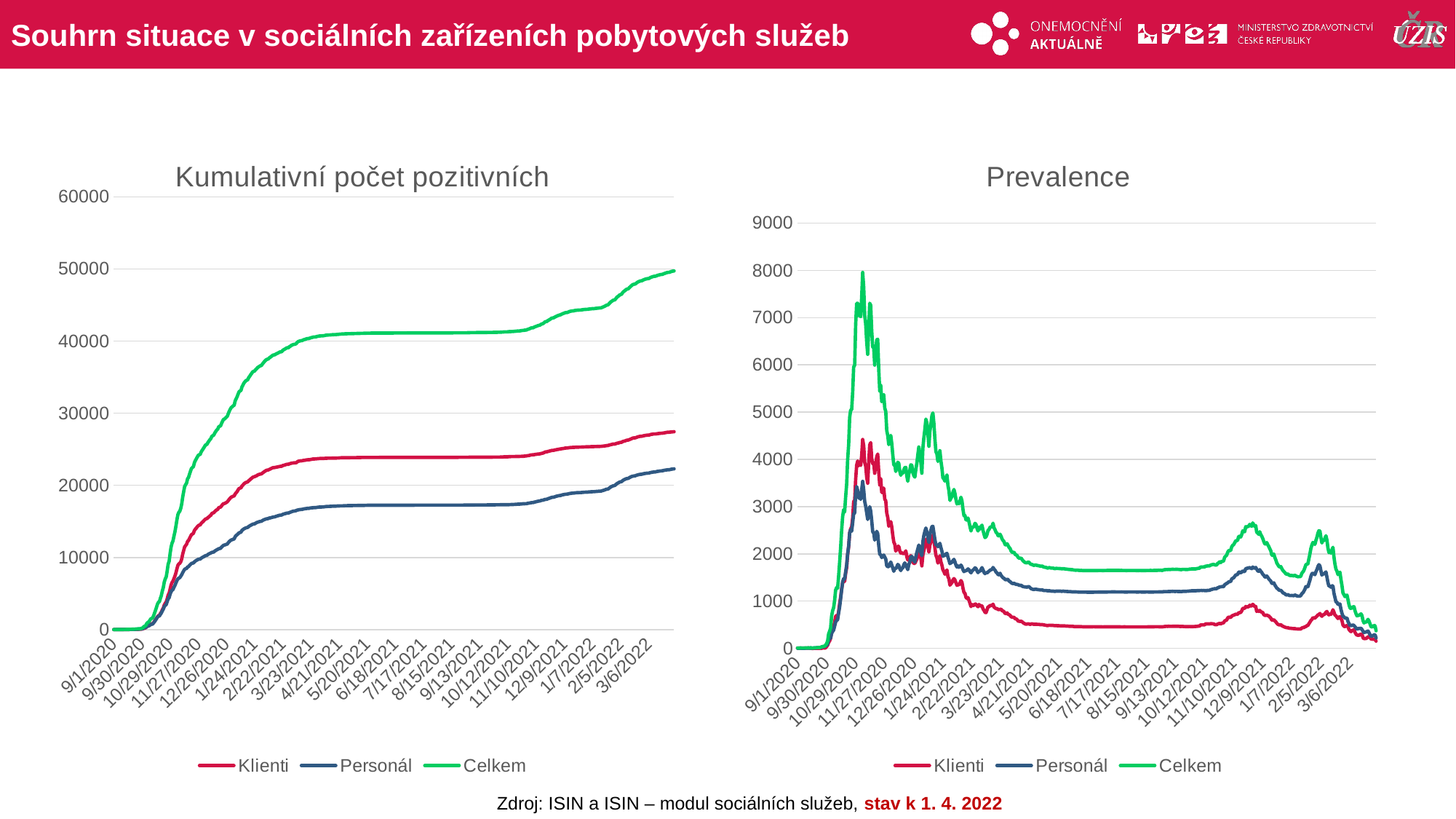

# Souhrn situace v sociálních zařízeních pobytových služeb

### Chart: Kumulativní počet pozitivních

| Category | Klienti | Personál | Celkem |
|---|---|---|---|
| 44075 | 6.0 | 3.0 | 9.0 |
| 44076 | 6.0 | 3.0 | 9.0 |
| 44077 | 6.0 | 3.0 | 9.0 |
| 44078 | 6.0 | 7.0 | 13.0 |
| 44079 | 6.0 | 7.0 | 13.0 |
| 44080 | 6.0 | 7.0 | 13.0 |
| 44081 | 6.0 | 7.0 | 13.0 |
| 44082 | 7.0 | 7.0 | 14.0 |
| 44083 | 8.0 | 9.0 | 17.0 |
| 44084 | 9.0 | 10.0 | 19.0 |
| 44085 | 9.0 | 11.0 | 20.0 |
| 44086 | 13.0 | 12.0 | 25.0 |
| 44087 | 14.0 | 13.0 | 27.0 |
| 44088 | 23.0 | 17.0 | 40.0 |
| 44089 | 23.0 | 19.0 | 42.0 |
| 44090 | 23.0 | 21.0 | 44.0 |
| 44091 | 23.0 | 23.0 | 46.0 |
| 44092 | 25.0 | 25.0 | 50.0 |
| 44093 | 26.0 | 27.0 | 53.0 |
| 44094 | 30.0 | 31.0 | 61.0 |
| 44095 | 31.0 | 37.0 | 68.0 |
| 44096 | 32.0 | 44.0 | 76.0 |
| 44097 | 33.0 | 45.0 | 78.0 |
| 44098 | 36.0 | 49.0 | 85.0 |
| 44099 | 37.0 | 61.0 | 98.0 |
| 44100 | 42.0 | 68.0 | 110.0 |
| 44101 | 49.0 | 70.0 | 119.0 |
| 44102 | 52.0 | 76.0 | 128.0 |
| 44103 | 57.0 | 103.0 | 160.0 |
| 44104 | 85.0 | 113.0 | 198.0 |
| 44105 | 116.0 | 143.0 | 259.0 |
| 44106 | 179.0 | 241.0 | 420.0 |
| 44107 | 215.0 | 274.0 | 489.0 |
| 44108 | 272.0 | 306.0 | 578.0 |
| 44109 | 439.0 | 414.0 | 853.0 |
| 44110 | 522.0 | 465.0 | 987.0 |
| 44111 | 567.0 | 510.0 | 1077.0 |
| 44112 | 646.0 | 598.0 | 1244.0 |
| 44113 | 785.0 | 692.0 | 1477.0 |
| 44114 | 815.0 | 743.0 | 1558.0 |
| 44115 | 828.0 | 769.0 | 1597.0 |
| 44116 | 967.0 | 947.0 | 1914.0 |
| 44117 | 1192.0 | 1111.0 | 2303.0 |
| 44118 | 1374.0 | 1310.0 | 2684.0 |
| 44119 | 1575.0 | 1524.0 | 3099.0 |
| 44120 | 1781.0 | 1741.0 | 3522.0 |
| 44121 | 1938.0 | 1849.0 | 3787.0 |
| 44122 | 1979.0 | 1900.0 | 3879.0 |
| 44123 | 2226.0 | 2108.0 | 4334.0 |
| 44124 | 2429.0 | 2313.0 | 4742.0 |
| 44125 | 2756.0 | 2590.0 | 5346.0 |
| 44126 | 2995.0 | 2832.0 | 5827.0 |
| 44127 | 3419.0 | 3183.0 | 6602.0 |
| 44128 | 3650.0 | 3373.0 | 7023.0 |
| 44129 | 3850.0 | 3465.0 | 7315.0 |
| 44130 | 4242.0 | 3859.0 | 8101.0 |
| 44131 | 4782.0 | 4282.0 | 9064.0 |
| 44132 | 5048.0 | 4421.0 | 9469.0 |
| 44133 | 5596.0 | 4910.0 | 10506.0 |
| 44134 | 6185.0 | 5258.0 | 11443.0 |
| 44135 | 6525.0 | 5444.0 | 11969.0 |
| 44136 | 6742.0 | 5565.0 | 12307.0 |
| 44137 | 7081.0 | 5886.0 | 12967.0 |
| 44138 | 7432.0 | 6133.0 | 13565.0 |
| 44139 | 7859.0 | 6479.0 | 14338.0 |
| 44140 | 8401.0 | 6775.0 | 15176.0 |
| 44141 | 8900.0 | 7024.0 | 15924.0 |
| 44142 | 9116.0 | 7148.0 | 16264.0 |
| 44143 | 9199.0 | 7200.0 | 16399.0 |
| 44144 | 9408.0 | 7410.0 | 16818.0 |
| 44145 | 9796.0 | 7625.0 | 17421.0 |
| 44146 | 10480.0 | 7905.0 | 18385.0 |
| 44147 | 10986.0 | 8154.0 | 19140.0 |
| 44148 | 11473.0 | 8367.0 | 19840.0 |
| 44149 | 11659.0 | 8445.0 | 20104.0 |
| 44150 | 11831.0 | 8479.0 | 20310.0 |
| 44151 | 12224.0 | 8683.0 | 20907.0 |
| 44152 | 12363.0 | 8737.0 | 21100.0 |
| 44153 | 12638.0 | 8906.0 | 21544.0 |
| 44154 | 12914.0 | 9045.0 | 21959.0 |
| 44155 | 13160.0 | 9175.0 | 22335.0 |
| 44156 | 13256.0 | 9216.0 | 22472.0 |
| 44157 | 13349.0 | 9236.0 | 22585.0 |
| 44158 | 13735.0 | 9389.0 | 23124.0 |
| 44159 | 13937.0 | 9501.0 | 23438.0 |
| 44160 | 14068.0 | 9599.0 | 23667.0 |
| 44161 | 14267.0 | 9661.0 | 23928.0 |
| 44162 | 14407.0 | 9745.0 | 24152.0 |
| 44163 | 14487.0 | 9768.0 | 24255.0 |
| 44164 | 14516.0 | 9784.0 | 24300.0 |
| 44165 | 14730.0 | 9900.0 | 24630.0 |
| 44166 | 14856.0 | 9993.0 | 24849.0 |
| 44167 | 14992.0 | 10069.0 | 25061.0 |
| 44168 | 15127.0 | 10134.0 | 25261.0 |
| 44169 | 15277.0 | 10228.0 | 25505.0 |
| 44170 | 15367.0 | 10270.0 | 25637.0 |
| 44171 | 15390.0 | 10298.0 | 25688.0 |
| 44172 | 15536.0 | 10421.0 | 25957.0 |
| 44173 | 15629.0 | 10501.0 | 26130.0 |
| 44174 | 15771.0 | 10567.0 | 26338.0 |
| 44175 | 15856.0 | 10630.0 | 26486.0 |
| 44176 | 16096.0 | 10711.0 | 26807.0 |
| 44177 | 16163.0 | 10732.0 | 26895.0 |
| 44178 | 16214.0 | 10750.0 | 26964.0 |
| 44179 | 16364.0 | 10894.0 | 27258.0 |
| 44180 | 16498.0 | 10967.0 | 27465.0 |
| 44181 | 16598.0 | 11065.0 | 27663.0 |
| 44182 | 16668.0 | 11121.0 | 27789.0 |
| 44183 | 16892.0 | 11210.0 | 28102.0 |
| 44184 | 16953.0 | 11243.0 | 28196.0 |
| 44185 | 16975.0 | 11272.0 | 28247.0 |
| 44186 | 17155.0 | 11442.0 | 28597.0 |
| 44187 | 17335.0 | 11560.0 | 28895.0 |
| 44188 | 17459.0 | 11689.0 | 29148.0 |
| 44189 | 17478.0 | 11722.0 | 29200.0 |
| 44190 | 17551.0 | 11773.0 | 29324.0 |
| 44191 | 17631.0 | 11827.0 | 29458.0 |
| 44192 | 17729.0 | 11876.0 | 29605.0 |
| 44193 | 17896.0 | 12071.0 | 29967.0 |
| 44194 | 18081.0 | 12219.0 | 30300.0 |
| 44195 | 18229.0 | 12335.0 | 30564.0 |
| 44196 | 18366.0 | 12433.0 | 30799.0 |
| 44197 | 18433.0 | 12468.0 | 30901.0 |
| 44198 | 18495.0 | 12535.0 | 31030.0 |
| 44199 | 18538.0 | 12573.0 | 31111.0 |
| 44200 | 18809.0 | 12888.0 | 31697.0 |
| 44201 | 18965.0 | 13039.0 | 32004.0 |
| 44202 | 19129.0 | 13162.0 | 32291.0 |
| 44203 | 19365.0 | 13275.0 | 32640.0 |
| 44204 | 19555.0 | 13410.0 | 32965.0 |
| 44205 | 19621.0 | 13474.0 | 33095.0 |
| 44206 | 19658.0 | 13501.0 | 33159.0 |
| 44207 | 19903.0 | 13756.0 | 33659.0 |
| 44208 | 20033.0 | 13859.0 | 33892.0 |
| 44209 | 20208.0 | 13972.0 | 34180.0 |
| 44210 | 20308.0 | 14033.0 | 34341.0 |
| 44211 | 20400.0 | 14104.0 | 34504.0 |
| 44212 | 20436.0 | 14141.0 | 34577.0 |
| 44213 | 20485.0 | 14172.0 | 34657.0 |
| 44214 | 20653.0 | 14307.0 | 34960.0 |
| 44215 | 20737.0 | 14385.0 | 35122.0 |
| 44216 | 20884.0 | 14459.0 | 35343.0 |
| 44217 | 20993.0 | 14529.0 | 35522.0 |
| 44218 | 21112.0 | 14612.0 | 35724.0 |
| 44219 | 21166.0 | 14642.0 | 35808.0 |
| 44220 | 21192.0 | 14656.0 | 35848.0 |
| 44221 | 21280.0 | 14749.0 | 36029.0 |
| 44222 | 21323.0 | 14828.0 | 36151.0 |
| 44223 | 21420.0 | 14888.0 | 36308.0 |
| 44224 | 21488.0 | 14925.0 | 36413.0 |
| 44225 | 21527.0 | 14977.0 | 36504.0 |
| 44226 | 21576.0 | 15009.0 | 36585.0 |
| 44227 | 21586.0 | 15025.0 | 36611.0 |
| 44228 | 21694.0 | 15109.0 | 36803.0 |
| 44229 | 21792.0 | 15187.0 | 36979.0 |
| 44230 | 21895.0 | 15249.0 | 37144.0 |
| 44231 | 21981.0 | 15298.0 | 37279.0 |
| 44232 | 22067.0 | 15353.0 | 37420.0 |
| 44233 | 22111.0 | 15368.0 | 37479.0 |
| 44234 | 22128.0 | 15388.0 | 37516.0 |
| 44235 | 22194.0 | 15464.0 | 37658.0 |
| 44236 | 22261.0 | 15487.0 | 37748.0 |
| 44237 | 22329.0 | 15521.0 | 37850.0 |
| 44238 | 22399.0 | 15563.0 | 37962.0 |
| 44239 | 22451.0 | 15604.0 | 38055.0 |
| 44240 | 22460.0 | 15619.0 | 38079.0 |
| 44241 | 22474.0 | 15638.0 | 38112.0 |
| 44242 | 22512.0 | 15707.0 | 38219.0 |
| 44243 | 22531.0 | 15742.0 | 38273.0 |
| 44244 | 22561.0 | 15782.0 | 38343.0 |
| 44245 | 22592.0 | 15819.0 | 38411.0 |
| 44246 | 22621.0 | 15863.0 | 38484.0 |
| 44247 | 22640.0 | 15871.0 | 38511.0 |
| 44248 | 22648.0 | 15894.0 | 38542.0 |
| 44249 | 22740.0 | 15976.0 | 38716.0 |
| 44250 | 22777.0 | 16026.0 | 38803.0 |
| 44251 | 22813.0 | 16063.0 | 38876.0 |
| 44252 | 22859.0 | 16099.0 | 38958.0 |
| 44253 | 22908.0 | 16147.0 | 39055.0 |
| 44254 | 22919.0 | 16159.0 | 39078.0 |
| 44255 | 22922.0 | 16169.0 | 39091.0 |
| 44256 | 23001.0 | 16236.0 | 39237.0 |
| 44257 | 23030.0 | 16280.0 | 39310.0 |
| 44258 | 23074.0 | 16339.0 | 39413.0 |
| 44259 | 23085.0 | 16388.0 | 39473.0 |
| 44260 | 23111.0 | 16426.0 | 39537.0 |
| 44261 | 23116.0 | 16442.0 | 39558.0 |
| 44262 | 23122.0 | 16456.0 | 39578.0 |
| 44263 | 23150.0 | 16522.0 | 39672.0 |
| 44264 | 23265.0 | 16565.0 | 39830.0 |
| 44265 | 23344.0 | 16596.0 | 39940.0 |
| 44266 | 23359.0 | 16626.0 | 39985.0 |
| 44267 | 23393.0 | 16647.0 | 40040.0 |
| 44268 | 23402.0 | 16659.0 | 40061.0 |
| 44269 | 23409.0 | 16666.0 | 40075.0 |
| 44270 | 23444.0 | 16709.0 | 40153.0 |
| 44271 | 23467.0 | 16737.0 | 40204.0 |
| 44272 | 23479.0 | 16764.0 | 40243.0 |
| 44273 | 23516.0 | 16780.0 | 40296.0 |
| 44274 | 23535.0 | 16805.0 | 40340.0 |
| 44275 | 23545.0 | 16807.0 | 40352.0 |
| 44276 | 23549.0 | 16813.0 | 40362.0 |
| 44277 | 23562.0 | 16852.0 | 40414.0 |
| 44278 | 23593.0 | 16871.0 | 40464.0 |
| 44279 | 23616.0 | 16882.0 | 40498.0 |
| 44280 | 23648.0 | 16894.0 | 40542.0 |
| 44281 | 23656.0 | 16912.0 | 40568.0 |
| 44282 | 23659.0 | 16915.0 | 40574.0 |
| 44283 | 23663.0 | 16918.0 | 40581.0 |
| 44284 | 23685.0 | 16943.0 | 40628.0 |
| 44285 | 23698.0 | 16963.0 | 40661.0 |
| 44286 | 23709.0 | 16978.0 | 40687.0 |
| 44287 | 23720.0 | 16991.0 | 40711.0 |
| 44288 | 23724.0 | 16996.0 | 40720.0 |
| 44289 | 23728.0 | 17000.0 | 40728.0 |
| 44290 | 23730.0 | 17002.0 | 40732.0 |
| 44291 | 23731.0 | 17010.0 | 40741.0 |
| 44292 | 23737.0 | 17032.0 | 40769.0 |
| 44293 | 23756.0 | 17049.0 | 40805.0 |
| 44294 | 23758.0 | 17067.0 | 40825.0 |
| 44295 | 23761.0 | 17075.0 | 40836.0 |
| 44296 | 23762.0 | 17082.0 | 40844.0 |
| 44297 | 23762.0 | 17083.0 | 40845.0 |
| 44298 | 23764.0 | 17092.0 | 40856.0 |
| 44299 | 23768.0 | 17101.0 | 40869.0 |
| 44300 | 23772.0 | 17106.0 | 40878.0 |
| 44301 | 23776.0 | 17113.0 | 40889.0 |
| 44302 | 23778.0 | 17120.0 | 40898.0 |
| 44303 | 23779.0 | 17121.0 | 40900.0 |
| 44304 | 23781.0 | 17122.0 | 40903.0 |
| 44305 | 23788.0 | 17135.0 | 40923.0 |
| 44306 | 23793.0 | 17142.0 | 40935.0 |
| 44307 | 23796.0 | 17149.0 | 40945.0 |
| 44308 | 23815.0 | 17152.0 | 40967.0 |
| 44309 | 23823.0 | 17155.0 | 40978.0 |
| 44310 | 23824.0 | 17156.0 | 40980.0 |
| 44311 | 23824.0 | 17157.0 | 40981.0 |
| 44312 | 23826.0 | 17166.0 | 40992.0 |
| 44313 | 23830.0 | 17175.0 | 41005.0 |
| 44314 | 23831.0 | 17179.0 | 41010.0 |
| 44315 | 23833.0 | 17182.0 | 41015.0 |
| 44316 | 23834.0 | 17188.0 | 41022.0 |
| 44317 | 23834.0 | 17189.0 | 41023.0 |
| 44318 | 23834.0 | 17191.0 | 41025.0 |
| 44319 | 23836.0 | 17195.0 | 41031.0 |
| 44320 | 23836.0 | 17198.0 | 41034.0 |
| 44321 | 23839.0 | 17199.0 | 41038.0 |
| 44322 | 23840.0 | 17204.0 | 41044.0 |
| 44323 | 23842.0 | 17206.0 | 41048.0 |
| 44324 | 23842.0 | 17208.0 | 41050.0 |
| 44325 | 23845.0 | 17208.0 | 41053.0 |
| 44326 | 23850.0 | 17211.0 | 41061.0 |
| 44327 | 23852.0 | 17215.0 | 41067.0 |
| 44328 | 23852.0 | 17215.0 | 41067.0 |
| 44329 | 23855.0 | 17217.0 | 41072.0 |
| 44330 | 23860.0 | 17218.0 | 41078.0 |
| 44331 | 23861.0 | 17218.0 | 41079.0 |
| 44332 | 23861.0 | 17218.0 | 41079.0 |
| 44333 | 23864.0 | 17224.0 | 41088.0 |
| 44334 | 23864.0 | 17229.0 | 41093.0 |
| 44335 | 23866.0 | 17231.0 | 41097.0 |
| 44336 | 23866.0 | 17235.0 | 41101.0 |
| 44337 | 23866.0 | 17236.0 | 41102.0 |
| 44338 | 23866.0 | 17236.0 | 41102.0 |
| 44339 | 23866.0 | 17236.0 | 41102.0 |
| 44340 | 23868.0 | 17238.0 | 41106.0 |
| 44341 | 23868.0 | 17239.0 | 41107.0 |
| 44342 | 23868.0 | 17240.0 | 41108.0 |
| 44343 | 23868.0 | 17242.0 | 41110.0 |
| 44344 | 23868.0 | 17242.0 | 41110.0 |
| 44345 | 23868.0 | 17242.0 | 41110.0 |
| 44346 | 23868.0 | 17242.0 | 41110.0 |
| 44347 | 23869.0 | 17243.0 | 41112.0 |
| 44348 | 23869.0 | 17243.0 | 41112.0 |
| 44349 | 23872.0 | 17243.0 | 41115.0 |
| 44350 | 23873.0 | 17245.0 | 41118.0 |
| 44351 | 23873.0 | 17245.0 | 41118.0 |
| 44352 | 23873.0 | 17245.0 | 41118.0 |
| 44353 | 23873.0 | 17245.0 | 41118.0 |
| 44354 | 23875.0 | 17245.0 | 41120.0 |
| 44355 | 23875.0 | 17245.0 | 41120.0 |
| 44356 | 23875.0 | 17245.0 | 41120.0 |
| 44357 | 23875.0 | 17245.0 | 41120.0 |
| 44358 | 23876.0 | 17245.0 | 41121.0 |
| 44359 | 23877.0 | 17245.0 | 41122.0 |
| 44360 | 23877.0 | 17245.0 | 41122.0 |
| 44361 | 23877.0 | 17245.0 | 41122.0 |
| 44362 | 23877.0 | 17245.0 | 41122.0 |
| 44363 | 23877.0 | 17245.0 | 41122.0 |
| 44364 | 23878.0 | 17245.0 | 41123.0 |
| 44365 | 23878.0 | 17245.0 | 41123.0 |
| 44366 | 23878.0 | 17245.0 | 41123.0 |
| 44367 | 23878.0 | 17245.0 | 41123.0 |
| 44368 | 23878.0 | 17245.0 | 41123.0 |
| 44369 | 23878.0 | 17245.0 | 41123.0 |
| 44370 | 23879.0 | 17245.0 | 41124.0 |
| 44371 | 23880.0 | 17246.0 | 41126.0 |
| 44372 | 23880.0 | 17247.0 | 41127.0 |
| 44373 | 23880.0 | 17247.0 | 41127.0 |
| 44374 | 23880.0 | 17247.0 | 41127.0 |
| 44375 | 23880.0 | 17248.0 | 41128.0 |
| 44376 | 23880.0 | 17248.0 | 41128.0 |
| 44377 | 23880.0 | 17249.0 | 41129.0 |
| 44378 | 23881.0 | 17249.0 | 41130.0 |
| 44379 | 23881.0 | 17249.0 | 41130.0 |
| 44380 | 23881.0 | 17249.0 | 41130.0 |
| 44381 | 23882.0 | 17249.0 | 41131.0 |
| 44382 | 23882.0 | 17249.0 | 41131.0 |
| 44383 | 23883.0 | 17249.0 | 41132.0 |
| 44384 | 23883.0 | 17250.0 | 41133.0 |
| 44385 | 23884.0 | 17251.0 | 41135.0 |
| 44386 | 23884.0 | 17251.0 | 41135.0 |
| 44387 | 23884.0 | 17251.0 | 41135.0 |
| 44388 | 23884.0 | 17252.0 | 41136.0 |
| 44389 | 23884.0 | 17252.0 | 41136.0 |
| 44390 | 23884.0 | 17252.0 | 41136.0 |
| 44391 | 23884.0 | 17252.0 | 41136.0 |
| 44392 | 23884.0 | 17252.0 | 41136.0 |
| 44393 | 23884.0 | 17252.0 | 41136.0 |
| 44394 | 23884.0 | 17252.0 | 41136.0 |
| 44395 | 23884.0 | 17252.0 | 41136.0 |
| 44396 | 23884.0 | 17252.0 | 41136.0 |
| 44397 | 23884.0 | 17252.0 | 41136.0 |
| 44398 | 23884.0 | 17253.0 | 41137.0 |
| 44399 | 23884.0 | 17253.0 | 41137.0 |
| 44400 | 23884.0 | 17253.0 | 41137.0 |
| 44401 | 23885.0 | 17253.0 | 41138.0 |
| 44402 | 23885.0 | 17253.0 | 41138.0 |
| 44403 | 23885.0 | 17253.0 | 41138.0 |
| 44404 | 23885.0 | 17254.0 | 41139.0 |
| 44405 | 23885.0 | 17256.0 | 41141.0 |
| 44406 | 23885.0 | 17256.0 | 41141.0 |
| 44407 | 23886.0 | 17256.0 | 41142.0 |
| 44408 | 23886.0 | 17256.0 | 41142.0 |
| 44409 | 23886.0 | 17256.0 | 41142.0 |
| 44410 | 23886.0 | 17256.0 | 41142.0 |
| 44411 | 23886.0 | 17256.0 | 41142.0 |
| 44412 | 23886.0 | 17256.0 | 41142.0 |
| 44413 | 23886.0 | 17256.0 | 41142.0 |
| 44414 | 23886.0 | 17256.0 | 41142.0 |
| 44415 | 23886.0 | 17256.0 | 41142.0 |
| 44416 | 23886.0 | 17257.0 | 41143.0 |
| 44417 | 23886.0 | 17257.0 | 41143.0 |
| 44418 | 23886.0 | 17257.0 | 41143.0 |
| 44419 | 23886.0 | 17258.0 | 41144.0 |
| 44420 | 23886.0 | 17258.0 | 41144.0 |
| 44421 | 23886.0 | 17258.0 | 41144.0 |
| 44422 | 23886.0 | 17258.0 | 41144.0 |
| 44423 | 23886.0 | 17259.0 | 41145.0 |
| 44424 | 23887.0 | 17259.0 | 41146.0 |
| 44425 | 23888.0 | 17259.0 | 41147.0 |
| 44426 | 23888.0 | 17259.0 | 41147.0 |
| 44427 | 23889.0 | 17259.0 | 41148.0 |
| 44428 | 23889.0 | 17259.0 | 41148.0 |
| 44429 | 23889.0 | 17259.0 | 41148.0 |
| 44430 | 23889.0 | 17259.0 | 41148.0 |
| 44431 | 23891.0 | 17260.0 | 41151.0 |
| 44432 | 23891.0 | 17260.0 | 41151.0 |
| 44433 | 23891.0 | 17260.0 | 41151.0 |
| 44434 | 23891.0 | 17261.0 | 41152.0 |
| 44435 | 23891.0 | 17262.0 | 41153.0 |
| 44436 | 23891.0 | 17263.0 | 41154.0 |
| 44437 | 23891.0 | 17264.0 | 41155.0 |
| 44438 | 23891.0 | 17264.0 | 41155.0 |
| 44439 | 23891.0 | 17264.0 | 41155.0 |
| 44440 | 23893.0 | 17269.0 | 41162.0 |
| 44441 | 23897.0 | 17270.0 | 41167.0 |
| 44442 | 23899.0 | 17271.0 | 41170.0 |
| 44443 | 23900.0 | 17271.0 | 41171.0 |
| 44444 | 23900.0 | 17271.0 | 41171.0 |
| 44445 | 23904.0 | 17272.0 | 41176.0 |
| 44446 | 23904.0 | 17274.0 | 41178.0 |
| 44447 | 23904.0 | 17275.0 | 41179.0 |
| 44448 | 23905.0 | 17276.0 | 41181.0 |
| 44449 | 23906.0 | 17277.0 | 41183.0 |
| 44450 | 23906.0 | 17277.0 | 41183.0 |
| 44451 | 23906.0 | 17278.0 | 41184.0 |
| 44452 | 23907.0 | 17278.0 | 41185.0 |
| 44453 | 23907.0 | 17279.0 | 41186.0 |
| 44454 | 23907.0 | 17279.0 | 41186.0 |
| 44455 | 23907.0 | 17279.0 | 41186.0 |
| 44456 | 23907.0 | 17279.0 | 41186.0 |
| 44457 | 23907.0 | 17280.0 | 41187.0 |
| 44458 | 23907.0 | 17280.0 | 41187.0 |
| 44459 | 23908.0 | 17284.0 | 41192.0 |
| 44460 | 23912.0 | 17288.0 | 41200.0 |
| 44461 | 23913.0 | 17290.0 | 41203.0 |
| 44462 | 23913.0 | 17290.0 | 41203.0 |
| 44463 | 23913.0 | 17290.0 | 41203.0 |
| 44464 | 23913.0 | 17291.0 | 41204.0 |
| 44465 | 23913.0 | 17292.0 | 41205.0 |
| 44466 | 23915.0 | 17296.0 | 41211.0 |
| 44467 | 23915.0 | 17297.0 | 41212.0 |
| 44468 | 23916.0 | 17303.0 | 41219.0 |
| 44469 | 23916.0 | 17305.0 | 41221.0 |
| 44470 | 23916.0 | 17307.0 | 41223.0 |
| 44471 | 23917.0 | 17307.0 | 41224.0 |
| 44472 | 23918.0 | 17307.0 | 41225.0 |
| 44473 | 23920.0 | 17311.0 | 41231.0 |
| 44474 | 23922.0 | 17316.0 | 41238.0 |
| 44475 | 23930.0 | 17318.0 | 41248.0 |
| 44476 | 23932.0 | 17319.0 | 41251.0 |
| 44477 | 23957.0 | 17321.0 | 41278.0 |
| 44478 | 23958.0 | 17322.0 | 41280.0 |
| 44479 | 23958.0 | 17322.0 | 41280.0 |
| 44480 | 23959.0 | 17324.0 | 41283.0 |
| 44481 | 23960.0 | 17327.0 | 41287.0 |
| 44482 | 23980.0 | 17328.0 | 41308.0 |
| 44483 | 23983.0 | 17331.0 | 41314.0 |
| 44484 | 23985.0 | 17338.0 | 41323.0 |
| 44485 | 23985.0 | 17340.0 | 41325.0 |
| 44486 | 23985.0 | 17341.0 | 41326.0 |
| 44487 | 23991.0 | 17353.0 | 41344.0 |
| 44488 | 23996.0 | 17361.0 | 41357.0 |
| 44489 | 24000.0 | 17372.0 | 41372.0 |
| 44490 | 24002.0 | 17379.0 | 41381.0 |
| 44491 | 24007.0 | 17391.0 | 41398.0 |
| 44492 | 24008.0 | 17391.0 | 41399.0 |
| 44493 | 24009.0 | 17395.0 | 41404.0 |
| 44494 | 24023.0 | 17415.0 | 41438.0 |
| 44495 | 24032.0 | 17421.0 | 41453.0 |
| 44496 | 24043.0 | 17439.0 | 41482.0 |
| 44497 | 24043.0 | 17442.0 | 41485.0 |
| 44498 | 24062.0 | 17450.0 | 41512.0 |
| 44499 | 24069.0 | 17455.0 | 41524.0 |
| 44500 | 24080.0 | 17459.0 | 41539.0 |
| 44501 | 24116.0 | 17500.0 | 41616.0 |
| 44502 | 24131.0 | 17526.0 | 41657.0 |
| 44503 | 24147.0 | 17547.0 | 41694.0 |
| 44504 | 24200.0 | 17572.0 | 41772.0 |
| 44505 | 24223.0 | 17599.0 | 41822.0 |
| 44506 | 24229.0 | 17612.0 | 41841.0 |
| 44507 | 24234.0 | 17617.0 | 41851.0 |
| 44508 | 24264.0 | 17672.0 | 41936.0 |
| 44509 | 24294.0 | 17701.0 | 41995.0 |
| 44510 | 24310.0 | 17732.0 | 42042.0 |
| 44511 | 24329.0 | 17770.0 | 42099.0 |
| 44512 | 24346.0 | 17805.0 | 42151.0 |
| 44513 | 24359.0 | 17825.0 | 42184.0 |
| 44514 | 24374.0 | 17839.0 | 42213.0 |
| 44515 | 24417.0 | 17898.0 | 42315.0 |
| 44516 | 24449.0 | 17933.0 | 42382.0 |
| 44517 | 24474.0 | 17948.0 | 42422.0 |
| 44518 | 24530.0 | 17991.0 | 42521.0 |
| 44519 | 24615.0 | 18044.0 | 42659.0 |
| 44520 | 24641.0 | 18057.0 | 42698.0 |
| 44521 | 24650.0 | 18064.0 | 42714.0 |
| 44522 | 24700.0 | 18139.0 | 42839.0 |
| 44523 | 24724.0 | 18183.0 | 42907.0 |
| 44524 | 24766.0 | 18232.0 | 42998.0 |
| 44525 | 24795.0 | 18281.0 | 43076.0 |
| 44526 | 24848.0 | 18332.0 | 43180.0 |
| 44527 | 24853.0 | 18354.0 | 43207.0 |
| 44528 | 24860.0 | 18361.0 | 43221.0 |
| 44529 | 24906.0 | 18405.0 | 43311.0 |
| 44530 | 24922.0 | 18454.0 | 43376.0 |
| 44531 | 24953.0 | 18497.0 | 43450.0 |
| 44532 | 24984.0 | 18530.0 | 43514.0 |
| 44533 | 24998.0 | 18560.0 | 43558.0 |
| 44534 | 25036.0 | 18581.0 | 43617.0 |
| 44535 | 25043.0 | 18591.0 | 43634.0 |
| 44536 | 25075.0 | 18641.0 | 43716.0 |
| 44537 | 25097.0 | 18678.0 | 43775.0 |
| 44538 | 25115.0 | 18713.0 | 43828.0 |
| 44539 | 25146.0 | 18739.0 | 43885.0 |
| 44540 | 25176.0 | 18759.0 | 43935.0 |
| 44541 | 25182.0 | 18772.0 | 43954.0 |
| 44542 | 25183.0 | 18781.0 | 43964.0 |
| 44543 | 25201.0 | 18816.0 | 44017.0 |
| 44544 | 25228.0 | 18853.0 | 44081.0 |
| 44545 | 25245.0 | 18880.0 | 44125.0 |
| 44546 | 25253.0 | 18898.0 | 44151.0 |
| 44547 | 25265.0 | 18914.0 | 44179.0 |
| 44548 | 25267.0 | 18922.0 | 44189.0 |
| 44549 | 25270.0 | 18932.0 | 44202.0 |
| 44550 | 25286.0 | 18960.0 | 44246.0 |
| 44551 | 25294.0 | 18973.0 | 44267.0 |
| 44552 | 25297.0 | 18983.0 | 44280.0 |
| 44553 | 25302.0 | 18987.0 | 44289.0 |
| 44554 | 25303.0 | 18994.0 | 44297.0 |
| 44555 | 25308.0 | 18997.0 | 44305.0 |
| 44556 | 25308.0 | 19002.0 | 44310.0 |
| 44557 | 25318.0 | 19012.0 | 44330.0 |
| 44558 | 25325.0 | 19029.0 | 44354.0 |
| 44559 | 25331.0 | 19039.0 | 44370.0 |
| 44560 | 25333.0 | 19049.0 | 44382.0 |
| 44561 | 25343.0 | 19055.0 | 44398.0 |
| 44562 | 25346.0 | 19056.0 | 44402.0 |
| 44563 | 25346.0 | 19060.0 | 44406.0 |
| 44564 | 25350.0 | 19081.0 | 44431.0 |
| 44565 | 25356.0 | 19095.0 | 44451.0 |
| 44566 | 25363.0 | 19100.0 | 44463.0 |
| 44567 | 25370.0 | 19109.0 | 44479.0 |
| 44568 | 25376.0 | 19120.0 | 44496.0 |
| 44569 | 25377.0 | 19123.0 | 44500.0 |
| 44570 | 25379.0 | 19126.0 | 44505.0 |
| 44571 | 25382.0 | 19144.0 | 44526.0 |
| 44572 | 25390.0 | 19155.0 | 44545.0 |
| 44573 | 25394.0 | 19164.0 | 44558.0 |
| 44574 | 25397.0 | 19177.0 | 44574.0 |
| 44575 | 25405.0 | 19190.0 | 44595.0 |
| 44576 | 25406.0 | 19196.0 | 44602.0 |
| 44577 | 25410.0 | 19207.0 | 44617.0 |
| 44578 | 25431.0 | 19254.0 | 44685.0 |
| 44579 | 25444.0 | 19290.0 | 44734.0 |
| 44580 | 25455.0 | 19335.0 | 44790.0 |
| 44581 | 25477.0 | 19383.0 | 44860.0 |
| 44582 | 25493.0 | 19452.0 | 44945.0 |
| 44583 | 25525.0 | 19472.0 | 44997.0 |
| 44584 | 25531.0 | 19488.0 | 45019.0 |
| 44585 | 25576.0 | 19587.0 | 45163.0 |
| 44586 | 25614.0 | 19692.0 | 45306.0 |
| 44587 | 25653.0 | 19793.0 | 45446.0 |
| 44588 | 25678.0 | 19853.0 | 45531.0 |
| 44589 | 25725.0 | 19925.0 | 45650.0 |
| 44590 | 25729.0 | 19955.0 | 45684.0 |
| 44591 | 25735.0 | 19987.0 | 45722.0 |
| 44592 | 25777.0 | 20104.0 | 45881.0 |
| 44593 | 25830.0 | 20222.0 | 46052.0 |
| 44594 | 25863.0 | 20305.0 | 46168.0 |
| 44595 | 25884.0 | 20376.0 | 46260.0 |
| 44596 | 25941.0 | 20460.0 | 46401.0 |
| 44597 | 25961.0 | 20492.0 | 46453.0 |
| 44598 | 25976.0 | 20517.0 | 46493.0 |
| 44599 | 26065.0 | 20650.0 | 46715.0 |
| 44600 | 26116.0 | 20741.0 | 46857.0 |
| 44601 | 26146.0 | 20806.0 | 46952.0 |
| 44602 | 26187.0 | 20876.0 | 47063.0 |
| 44603 | 26252.0 | 20927.0 | 47179.0 |
| 44604 | 26272.0 | 20949.0 | 47221.0 |
| 44605 | 26288.0 | 20976.0 | 47264.0 |
| 44606 | 26349.0 | 21067.0 | 47416.0 |
| 44607 | 26403.0 | 21142.0 | 47545.0 |
| 44608 | 26453.0 | 21211.0 | 47664.0 |
| 44609 | 26534.0 | 21252.0 | 47786.0 |
| 44610 | 26572.0 | 21282.0 | 47854.0 |
| 44611 | 26580.0 | 21306.0 | 47886.0 |
| 44612 | 26594.0 | 21317.0 | 47911.0 |
| 44613 | 26633.0 | 21384.0 | 48017.0 |
| 44614 | 26695.0 | 21423.0 | 48118.0 |
| 44615 | 26742.0 | 21463.0 | 48205.0 |
| 44616 | 26764.0 | 21497.0 | 48261.0 |
| 44617 | 26804.0 | 21523.0 | 48327.0 |
| 44618 | 26814.0 | 21534.0 | 48348.0 |
| 44619 | 26819.0 | 21546.0 | 48365.0 |
| 44620 | 26862.0 | 21590.0 | 48452.0 |
| 44621 | 26886.0 | 21622.0 | 48508.0 |
| 44622 | 26920.0 | 21647.0 | 48567.0 |
| 44623 | 26937.0 | 21668.0 | 48605.0 |
| 44624 | 26957.0 | 21684.0 | 48641.0 |
| 44625 | 26967.0 | 21696.0 | 48663.0 |
| 44626 | 26974.0 | 21701.0 | 48675.0 |
| 44627 | 27004.0 | 21747.0 | 48751.0 |
| 44628 | 27060.0 | 21777.0 | 48837.0 |
| 44629 | 27079.0 | 21807.0 | 48886.0 |
| 44630 | 27105.0 | 21823.0 | 48928.0 |
| 44631 | 27123.0 | 21853.0 | 48976.0 |
| 44632 | 27125.0 | 21859.0 | 48984.0 |
| 44633 | 27128.0 | 21868.0 | 48996.0 |
| 44634 | 27149.0 | 21910.0 | 49059.0 |
| 44635 | 27165.0 | 21938.0 | 49103.0 |
| 44636 | 27193.0 | 21957.0 | 49150.0 |
| 44637 | 27208.0 | 21973.0 | 49181.0 |
| 44638 | 27226.0 | 21999.0 | 49225.0 |
| 44639 | 27231.0 | 22006.0 | 49237.0 |
| 44640 | 27236.0 | 22014.0 | 49250.0 |
| 44641 | 27260.0 | 22056.0 | 49316.0 |
| 44642 | 27283.0 | 22084.0 | 49367.0 |
| 44643 | 27305.0 | 22112.0 | 49417.0 |
| 44644 | 27333.0 | 22131.0 | 49464.0 |
| 44645 | 27360.0 | 22152.0 | 49512.0 |
| 44646 | 27369.0 | 22157.0 | 49526.0 |
| 44647 | 27372.0 | 22164.0 | 49536.0 |
| 44648 | 27391.0 | 22192.0 | 49583.0 |
| 44649 | 27404.0 | 22232.0 | 49636.0 |
| 44650 | 27420.0 | 22256.0 | 49676.0 |
| 44651 | 27426.0 | 22273.0 | 49699.0 |
| 44652 | 27440.0 | 22281.0 | 49721.0 |

### Chart: Prevalence

| Category | Klienti | Personál | Celkem |
|---|---|---|---|
| 44075 | 6.0 | 3.0 | 9.0 |
| 44076 | 6.0 | 1.0 | 7.0 |
| 44077 | 6.0 | 1.0 | 7.0 |
| 44078 | 6.0 | 5.0 | 11.0 |
| 44079 | 6.0 | 2.0 | 8.0 |
| 44080 | 6.0 | 2.0 | 8.0 |
| 44081 | 6.0 | 2.0 | 8.0 |
| 44082 | 7.0 | 2.0 | 9.0 |
| 44083 | 7.0 | 4.0 | 11.0 |
| 44084 | 7.0 | 4.0 | 11.0 |
| 44085 | 6.0 | 4.0 | 10.0 |
| 44086 | 10.0 | 4.0 | 14.0 |
| 44087 | 1.0 | 4.0 | 5.0 |
| 44088 | 9.0 | 7.0 | 16.0 |
| 44089 | 0.0 | 7.0 | 7.0 |
| 44090 | 0.0 | 8.0 | 8.0 |
| 44091 | 0.0 | 9.0 | 9.0 |
| 44092 | 2.0 | 9.0 | 11.0 |
| 44093 | 1.0 | 10.0 | 11.0 |
| 44094 | 4.0 | 12.0 | 16.0 |
| 44095 | 1.0 | 14.0 | 15.0 |
| 44096 | 1.0 | 17.0 | 18.0 |
| 44097 | 1.0 | 14.0 | 15.0 |
| 44098 | 4.0 | 18.0 | 22.0 |
| 44099 | 2.0 | 29.0 | 31.0 |
| 44100 | 7.0 | 33.0 | 40.0 |
| 44101 | 9.0 | 34.0 | 43.0 |
| 44102 | 7.0 | 39.0 | 46.0 |
| 44103 | 11.0 | 60.0 | 71.0 |
| 44104 | 38.0 | 61.0 | 99.0 |
| 44105 | 67.0 | 89.0 | 156.0 |
| 44106 | 123.0 | 181.0 | 304.0 |
| 44107 | 157.0 | 205.0 | 362.0 |
| 44108 | 212.0 | 219.0 | 431.0 |
| 44109 | 366.0 | 318.0 | 684.0 |
| 44110 | 438.0 | 357.0 | 795.0 |
| 44111 | 475.0 | 385.0 | 860.0 |
| 44112 | 544.0 | 469.0 | 1013.0 |
| 44113 | 676.0 | 556.0 | 1232.0 |
| 44114 | 696.0 | 592.0 | 1288.0 |
| 44115 | 665.0 | 607.0 | 1272.0 |
| 44116 | 777.0 | 750.0 | 1527.0 |
| 44117 | 950.0 | 878.0 | 1828.0 |
| 44118 | 1081.0 | 1051.0 | 2132.0 |
| 44119 | 1257.0 | 1234.0 | 2491.0 |
| 44120 | 1385.0 | 1405.0 | 2790.0 |
| 44121 | 1462.0 | 1474.0 | 2936.0 |
| 44122 | 1415.0 | 1469.0 | 2884.0 |
| 44123 | 1590.0 | 1620.0 | 3210.0 |
| 44124 | 1705.0 | 1768.0 | 3473.0 |
| 44125 | 1984.0 | 2003.0 | 3987.0 |
| 44126 | 2153.0 | 2166.0 | 4319.0 |
| 44127 | 2445.0 | 2442.0 | 4887.0 |
| 44128 | 2528.0 | 2512.0 | 5040.0 |
| 44129 | 2575.0 | 2480.0 | 5055.0 |
| 44130 | 2758.0 | 2657.0 | 5415.0 |
| 44131 | 3105.0 | 2848.0 | 5953.0 |
| 44132 | 3133.0 | 2864.0 | 5997.0 |
| 44133 | 3582.0 | 3278.0 | 6860.0 |
| 44134 | 3876.0 | 3425.0 | 7301.0 |
| 44135 | 3966.0 | 3338.0 | 7304.0 |
| 44136 | 3863.0 | 3181.0 | 7044.0 |
| 44137 | 3929.0 | 3216.0 | 7145.0 |
| 44138 | 3871.0 | 3152.0 | 7023.0 |
| 44139 | 4085.0 | 3350.0 | 7435.0 |
| 44140 | 4422.0 | 3535.0 | 7957.0 |
| 44141 | 4289.0 | 3354.0 | 7643.0 |
| 44142 | 3938.0 | 3108.0 | 7046.0 |
| 44143 | 3860.0 | 3009.0 | 6869.0 |
| 44144 | 3617.0 | 2865.0 | 6482.0 |
| 44145 | 3496.0 | 2728.0 | 6224.0 |
| 44146 | 3921.0 | 2862.0 | 6783.0 |
| 44147 | 4307.0 | 2998.0 | 7305.0 |
| 44148 | 4355.0 | 2905.0 | 7260.0 |
| 44149 | 4019.0 | 2705.0 | 6724.0 |
| 44150 | 3906.0 | 2465.0 | 6371.0 |
| 44151 | 3925.0 | 2443.0 | 6368.0 |
| 44152 | 3705.0 | 2291.0 | 5996.0 |
| 44153 | 3900.0 | 2395.0 | 6295.0 |
| 44154 | 4053.0 | 2477.0 | 6530.0 |
| 44155 | 4113.0 | 2429.0 | 6542.0 |
| 44156 | 3730.0 | 2175.0 | 5905.0 |
| 44157 | 3457.0 | 1991.0 | 5448.0 |
| 44158 | 3587.0 | 1980.0 | 5567.0 |
| 44159 | 3299.0 | 1922.0 | 5221.0 |
| 44160 | 3297.0 | 1948.0 | 5245.0 |
| 44161 | 3392.0 | 1975.0 | 5367.0 |
| 44162 | 3155.0 | 1931.0 | 5086.0 |
| 44163 | 3124.0 | 1892.0 | 5016.0 |
| 44164 | 2867.0 | 1747.0 | 4614.0 |
| 44165 | 2770.0 | 1731.0 | 4501.0 |
| 44166 | 2585.0 | 1728.0 | 4313.0 |
| 44167 | 2619.0 | 1783.0 | 4402.0 |
| 44168 | 2681.0 | 1827.0 | 4508.0 |
| 44169 | 2572.0 | 1764.0 | 4336.0 |
| 44170 | 2400.0 | 1703.0 | 4103.0 |
| 44171 | 2249.0 | 1632.0 | 3881.0 |
| 44172 | 2204.0 | 1693.0 | 3897.0 |
| 44173 | 2059.0 | 1685.0 | 3744.0 |
| 44174 | 2112.0 | 1726.0 | 3838.0 |
| 44175 | 2163.0 | 1776.0 | 3939.0 |
| 44176 | 2159.0 | 1758.0 | 3917.0 |
| 44177 | 2062.0 | 1686.0 | 3748.0 |
| 44178 | 2016.0 | 1647.0 | 3663.0 |
| 44179 | 2026.0 | 1695.0 | 3721.0 |
| 44180 | 2007.0 | 1700.0 | 3707.0 |
| 44181 | 2008.0 | 1771.0 | 3779.0 |
| 44182 | 2014.0 | 1809.0 | 3823.0 |
| 44183 | 2065.0 | 1765.0 | 3830.0 |
| 44184 | 1936.0 | 1715.0 | 3651.0 |
| 44185 | 1871.0 | 1666.0 | 3537.0 |
| 44186 | 1921.0 | 1776.0 | 3697.0 |
| 44187 | 1937.0 | 1827.0 | 3764.0 |
| 44188 | 1960.0 | 1926.0 | 3886.0 |
| 44189 | 1926.0 | 1947.0 | 3873.0 |
| 44190 | 1824.0 | 1898.0 | 3722.0 |
| 44191 | 1800.0 | 1857.0 | 3657.0 |
| 44192 | 1797.0 | 1827.0 | 3624.0 |
| 44193 | 1844.0 | 1942.0 | 3786.0 |
| 44194 | 1889.0 | 2030.0 | 3919.0 |
| 44195 | 1991.0 | 2109.0 | 4100.0 |
| 44196 | 2075.0 | 2187.0 | 4262.0 |
| 44197 | 1942.0 | 2095.0 | 4037.0 |
| 44198 | 1910.0 | 2029.0 | 3939.0 |
| 44199 | 1745.0 | 1962.0 | 3707.0 |
| 44200 | 1978.0 | 2261.0 | 4239.0 |
| 44201 | 2070.0 | 2389.0 | 4459.0 |
| 44202 | 2159.0 | 2475.0 | 4634.0 |
| 44203 | 2305.0 | 2547.0 | 4852.0 |
| 44204 | 2310.0 | 2461.0 | 4771.0 |
| 44205 | 2179.0 | 2361.0 | 4540.0 |
| 44206 | 2037.0 | 2240.0 | 4277.0 |
| 44207 | 2184.0 | 2408.0 | 4592.0 |
| 44208 | 2247.0 | 2498.0 | 4745.0 |
| 44209 | 2349.0 | 2576.0 | 4925.0 |
| 44210 | 2399.0 | 2584.0 | 4983.0 |
| 44211 | 2321.0 | 2445.0 | 4766.0 |
| 44212 | 2124.0 | 2303.0 | 4427.0 |
| 44213 | 1971.0 | 2194.0 | 4165.0 |
| 44214 | 1919.0 | 2198.0 | 4117.0 |
| 44215 | 1805.0 | 2150.0 | 3955.0 |
| 44216 | 1887.0 | 2185.0 | 4072.0 |
| 44217 | 1960.0 | 2223.0 | 4183.0 |
| 44218 | 1832.0 | 2131.0 | 3963.0 |
| 44219 | 1761.0 | 2057.0 | 3818.0 |
| 44220 | 1662.0 | 1948.0 | 3610.0 |
| 44221 | 1625.0 | 1962.0 | 3587.0 |
| 44222 | 1568.0 | 1970.0 | 3538.0 |
| 44223 | 1620.0 | 1997.0 | 3617.0 |
| 44224 | 1658.0 | 2011.0 | 3669.0 |
| 44225 | 1518.0 | 1933.0 | 3451.0 |
| 44226 | 1474.0 | 1866.0 | 3340.0 |
| 44227 | 1338.0 | 1793.0 | 3131.0 |
| 44228 | 1367.0 | 1816.0 | 3183.0 |
| 44229 | 1392.0 | 1816.0 | 3208.0 |
| 44230 | 1447.0 | 1857.0 | 3304.0 |
| 44231 | 1478.0 | 1884.0 | 3362.0 |
| 44232 | 1449.0 | 1832.0 | 3281.0 |
| 44233 | 1388.0 | 1763.0 | 3151.0 |
| 44234 | 1334.0 | 1720.0 | 3054.0 |
| 44235 | 1349.0 | 1747.0 | 3096.0 |
| 44236 | 1344.0 | 1716.0 | 3060.0 |
| 44237 | 1384.0 | 1734.0 | 3118.0 |
| 44238 | 1435.0 | 1763.0 | 3198.0 |
| 44239 | 1396.0 | 1725.0 | 3121.0 |
| 44240 | 1276.0 | 1666.0 | 2942.0 |
| 44241 | 1185.0 | 1624.0 | 2809.0 |
| 44242 | 1164.0 | 1647.0 | 2811.0 |
| 44243 | 1080.0 | 1639.0 | 2719.0 |
| 44244 | 1058.0 | 1660.0 | 2718.0 |
| 44245 | 1076.0 | 1682.0 | 2758.0 |
| 44246 | 1016.0 | 1663.0 | 2679.0 |
| 44247 | 955.0 | 1624.0 | 2579.0 |
| 44248 | 885.0 | 1600.0 | 2485.0 |
| 44249 | 929.0 | 1638.0 | 2567.0 |
| 44250 | 903.0 | 1656.0 | 2559.0 |
| 44251 | 914.0 | 1675.0 | 2589.0 |
| 44252 | 943.0 | 1704.0 | 2647.0 |
| 44253 | 934.0 | 1689.0 | 2623.0 |
| 44254 | 902.0 | 1639.0 | 2541.0 |
| 44255 | 881.0 | 1603.0 | 2484.0 |
| 44256 | 930.0 | 1635.0 | 2565.0 |
| 44257 | 897.0 | 1629.0 | 2526.0 |
| 44258 | 903.0 | 1673.0 | 2576.0 |
| 44259 | 899.0 | 1709.0 | 2608.0 |
| 44260 | 834.0 | 1661.0 | 2495.0 |
| 44261 | 805.0 | 1610.0 | 2415.0 |
| 44262 | 762.0 | 1582.0 | 2344.0 |
| 44263 | 757.0 | 1605.0 | 2362.0 |
| 44264 | 816.0 | 1596.0 | 2412.0 |
| 44265 | 880.0 | 1617.0 | 2497.0 |
| 44266 | 882.0 | 1635.0 | 2517.0 |
| 44267 | 909.0 | 1653.0 | 2562.0 |
| 44268 | 906.0 | 1664.0 | 2570.0 |
| 44269 | 907.0 | 1670.0 | 2577.0 |
| 44270 | 937.0 | 1712.0 | 2649.0 |
| 44271 | 874.0 | 1677.0 | 2551.0 |
| 44272 | 856.0 | 1654.0 | 2510.0 |
| 44273 | 841.0 | 1613.0 | 2454.0 |
| 44274 | 842.0 | 1598.0 | 2440.0 |
| 44275 | 823.0 | 1562.0 | 2385.0 |
| 44276 | 822.0 | 1558.0 | 2380.0 |
| 44277 | 826.0 | 1590.0 | 2416.0 |
| 44278 | 830.0 | 1543.0 | 2373.0 |
| 44279 | 797.0 | 1518.0 | 2315.0 |
| 44280 | 791.0 | 1493.0 | 2284.0 |
| 44281 | 775.0 | 1482.0 | 2257.0 |
| 44282 | 739.0 | 1457.0 | 2196.0 |
| 44283 | 738.0 | 1451.0 | 2189.0 |
| 44284 | 751.0 | 1464.0 | 2215.0 |
| 44285 | 721.0 | 1454.0 | 2175.0 |
| 44286 | 714.0 | 1423.0 | 2137.0 |
| 44287 | 699.0 | 1414.0 | 2113.0 |
| 44288 | 670.0 | 1391.0 | 2061.0 |
| 44289 | 660.0 | 1375.0 | 2035.0 |
| 44290 | 658.0 | 1373.0 | 2031.0 |
| 44291 | 656.0 | 1379.0 | 2035.0 |
| 44292 | 627.0 | 1363.0 | 1990.0 |
| 44293 | 624.0 | 1355.0 | 1979.0 |
| 44294 | 609.0 | 1354.0 | 1963.0 |
| 44295 | 579.0 | 1348.0 | 1927.0 |
| 44296 | 574.0 | 1336.0 | 1910.0 |
| 44297 | 573.0 | 1332.0 | 1905.0 |
| 44298 | 574.0 | 1338.0 | 1912.0 |
| 44299 | 564.0 | 1316.0 | 1880.0 |
| 44300 | 543.0 | 1308.0 | 1851.0 |
| 44301 | 531.0 | 1303.0 | 1834.0 |
| 44302 | 516.0 | 1300.0 | 1816.0 |
| 44303 | 513.0 | 1299.0 | 1812.0 |
| 44304 | 515.0 | 1296.0 | 1811.0 |
| 44305 | 521.0 | 1307.0 | 1828.0 |
| 44306 | 515.0 | 1304.0 | 1819.0 |
| 44307 | 507.0 | 1282.0 | 1789.0 |
| 44308 | 516.0 | 1263.0 | 1779.0 |
| 44309 | 520.0 | 1255.0 | 1775.0 |
| 44310 | 512.0 | 1248.0 | 1760.0 |
| 44311 | 511.0 | 1247.0 | 1758.0 |
| 44312 | 512.0 | 1253.0 | 1765.0 |
| 44313 | 511.0 | 1251.0 | 1762.0 |
| 44314 | 509.0 | 1246.0 | 1755.0 |
| 44315 | 508.0 | 1243.0 | 1751.0 |
| 44316 | 508.0 | 1240.0 | 1748.0 |
| 44317 | 502.0 | 1237.0 | 1739.0 |
| 44318 | 502.0 | 1236.0 | 1738.0 |
| 44319 | 504.0 | 1239.0 | 1743.0 |
| 44320 | 499.0 | 1228.0 | 1727.0 |
| 44321 | 496.0 | 1224.0 | 1720.0 |
| 44322 | 490.0 | 1225.0 | 1715.0 |
| 44323 | 489.0 | 1224.0 | 1713.0 |
| 44324 | 482.0 | 1220.0 | 1702.0 |
| 44325 | 485.0 | 1217.0 | 1702.0 |
| 44326 | 489.0 | 1220.0 | 1709.0 |
| 44327 | 489.0 | 1216.0 | 1705.0 |
| 44328 | 486.0 | 1212.0 | 1698.0 |
| 44329 | 486.0 | 1212.0 | 1698.0 |
| 44330 | 486.0 | 1212.0 | 1698.0 |
| 44331 | 482.0 | 1208.0 | 1690.0 |
| 44332 | 481.0 | 1208.0 | 1689.0 |
| 44333 | 483.0 | 1211.0 | 1694.0 |
| 44334 | 479.0 | 1213.0 | 1692.0 |
| 44335 | 481.0 | 1210.0 | 1691.0 |
| 44336 | 478.0 | 1212.0 | 1690.0 |
| 44337 | 477.0 | 1212.0 | 1689.0 |
| 44338 | 476.0 | 1209.0 | 1685.0 |
| 44339 | 475.0 | 1209.0 | 1684.0 |
| 44340 | 476.0 | 1211.0 | 1687.0 |
| 44341 | 475.0 | 1209.0 | 1684.0 |
| 44342 | 474.0 | 1206.0 | 1680.0 |
| 44343 | 472.0 | 1206.0 | 1678.0 |
| 44344 | 471.0 | 1204.0 | 1675.0 |
| 44345 | 471.0 | 1202.0 | 1673.0 |
| 44346 | 468.0 | 1202.0 | 1670.0 |
| 44347 | 468.0 | 1202.0 | 1670.0 |
| 44348 | 466.0 | 1199.0 | 1665.0 |
| 44349 | 469.0 | 1196.0 | 1665.0 |
| 44350 | 465.0 | 1196.0 | 1661.0 |
| 44351 | 461.0 | 1195.0 | 1656.0 |
| 44352 | 460.0 | 1195.0 | 1655.0 |
| 44353 | 460.0 | 1195.0 | 1655.0 |
| 44354 | 462.0 | 1194.0 | 1656.0 |
| 44355 | 461.0 | 1192.0 | 1653.0 |
| 44356 | 460.0 | 1190.0 | 1650.0 |
| 44357 | 459.0 | 1190.0 | 1649.0 |
| 44358 | 460.0 | 1190.0 | 1650.0 |
| 44359 | 458.0 | 1190.0 | 1648.0 |
| 44360 | 457.0 | 1190.0 | 1647.0 |
| 44361 | 457.0 | 1190.0 | 1647.0 |
| 44362 | 457.0 | 1190.0 | 1647.0 |
| 44363 | 457.0 | 1190.0 | 1647.0 |
| 44364 | 457.0 | 1189.0 | 1646.0 |
| 44365 | 457.0 | 1189.0 | 1646.0 |
| 44366 | 457.0 | 1189.0 | 1646.0 |
| 44367 | 457.0 | 1189.0 | 1646.0 |
| 44368 | 457.0 | 1189.0 | 1646.0 |
| 44369 | 457.0 | 1189.0 | 1646.0 |
| 44370 | 458.0 | 1189.0 | 1647.0 |
| 44371 | 458.0 | 1190.0 | 1648.0 |
| 44372 | 457.0 | 1190.0 | 1647.0 |
| 44373 | 457.0 | 1190.0 | 1647.0 |
| 44374 | 457.0 | 1190.0 | 1647.0 |
| 44375 | 457.0 | 1191.0 | 1648.0 |
| 44376 | 457.0 | 1191.0 | 1648.0 |
| 44377 | 456.0 | 1192.0 | 1648.0 |
| 44378 | 457.0 | 1192.0 | 1649.0 |
| 44379 | 455.0 | 1192.0 | 1647.0 |
| 44380 | 455.0 | 1192.0 | 1647.0 |
| 44381 | 456.0 | 1192.0 | 1648.0 |
| 44382 | 456.0 | 1192.0 | 1648.0 |
| 44383 | 457.0 | 1192.0 | 1649.0 |
| 44384 | 457.0 | 1193.0 | 1650.0 |
| 44385 | 456.0 | 1194.0 | 1650.0 |
| 44386 | 456.0 | 1194.0 | 1650.0 |
| 44387 | 456.0 | 1194.0 | 1650.0 |
| 44388 | 456.0 | 1195.0 | 1651.0 |
| 44389 | 456.0 | 1195.0 | 1651.0 |
| 44390 | 456.0 | 1195.0 | 1651.0 |
| 44391 | 456.0 | 1195.0 | 1651.0 |
| 44392 | 456.0 | 1195.0 | 1651.0 |
| 44393 | 456.0 | 1194.0 | 1650.0 |
| 44394 | 456.0 | 1194.0 | 1650.0 |
| 44395 | 456.0 | 1194.0 | 1650.0 |
| 44396 | 456.0 | 1194.0 | 1650.0 |
| 44397 | 455.0 | 1194.0 | 1649.0 |
| 44398 | 455.0 | 1195.0 | 1650.0 |
| 44399 | 455.0 | 1194.0 | 1649.0 |
| 44400 | 455.0 | 1194.0 | 1649.0 |
| 44401 | 456.0 | 1193.0 | 1649.0 |
| 44402 | 455.0 | 1193.0 | 1648.0 |
| 44403 | 455.0 | 1192.0 | 1647.0 |
| 44404 | 455.0 | 1193.0 | 1648.0 |
| 44405 | 455.0 | 1194.0 | 1649.0 |
| 44406 | 455.0 | 1194.0 | 1649.0 |
| 44407 | 455.0 | 1194.0 | 1649.0 |
| 44408 | 455.0 | 1194.0 | 1649.0 |
| 44409 | 455.0 | 1194.0 | 1649.0 |
| 44410 | 455.0 | 1194.0 | 1649.0 |
| 44411 | 454.0 | 1194.0 | 1648.0 |
| 44412 | 454.0 | 1194.0 | 1648.0 |
| 44413 | 454.0 | 1193.0 | 1647.0 |
| 44414 | 454.0 | 1193.0 | 1647.0 |
| 44415 | 454.0 | 1193.0 | 1647.0 |
| 44416 | 454.0 | 1194.0 | 1648.0 |
| 44417 | 454.0 | 1194.0 | 1648.0 |
| 44418 | 454.0 | 1193.0 | 1647.0 |
| 44419 | 454.0 | 1193.0 | 1647.0 |
| 44420 | 454.0 | 1193.0 | 1647.0 |
| 44421 | 454.0 | 1193.0 | 1647.0 |
| 44422 | 454.0 | 1193.0 | 1647.0 |
| 44423 | 454.0 | 1194.0 | 1648.0 |
| 44424 | 455.0 | 1194.0 | 1649.0 |
| 44425 | 456.0 | 1193.0 | 1649.0 |
| 44426 | 456.0 | 1193.0 | 1649.0 |
| 44427 | 457.0 | 1193.0 | 1650.0 |
| 44428 | 456.0 | 1193.0 | 1649.0 |
| 44429 | 456.0 | 1193.0 | 1649.0 |
| 44430 | 456.0 | 1193.0 | 1649.0 |
| 44431 | 458.0 | 1194.0 | 1652.0 |
| 44432 | 458.0 | 1194.0 | 1652.0 |
| 44433 | 458.0 | 1194.0 | 1652.0 |
| 44434 | 458.0 | 1194.0 | 1652.0 |
| 44435 | 458.0 | 1195.0 | 1653.0 |
| 44436 | 457.0 | 1195.0 | 1652.0 |
| 44437 | 457.0 | 1196.0 | 1653.0 |
| 44438 | 457.0 | 1195.0 | 1652.0 |
| 44439 | 457.0 | 1195.0 | 1652.0 |
| 44440 | 459.0 | 1200.0 | 1659.0 |
| 44441 | 463.0 | 1201.0 | 1664.0 |
| 44442 | 465.0 | 1202.0 | 1667.0 |
| 44443 | 466.0 | 1202.0 | 1668.0 |
| 44444 | 465.0 | 1202.0 | 1667.0 |
| 44445 | 469.0 | 1203.0 | 1672.0 |
| 44446 | 466.0 | 1204.0 | 1670.0 |
| 44447 | 466.0 | 1205.0 | 1671.0 |
| 44448 | 466.0 | 1206.0 | 1672.0 |
| 44449 | 467.0 | 1207.0 | 1674.0 |
| 44450 | 467.0 | 1206.0 | 1673.0 |
| 44451 | 467.0 | 1205.0 | 1672.0 |
| 44452 | 468.0 | 1205.0 | 1673.0 |
| 44453 | 468.0 | 1206.0 | 1674.0 |
| 44454 | 468.0 | 1205.0 | 1673.0 |
| 44455 | 467.0 | 1205.0 | 1672.0 |
| 44456 | 465.0 | 1204.0 | 1669.0 |
| 44457 | 465.0 | 1202.0 | 1667.0 |
| 44458 | 465.0 | 1202.0 | 1667.0 |
| 44459 | 466.0 | 1206.0 | 1672.0 |
| 44460 | 463.0 | 1209.0 | 1672.0 |
| 44461 | 463.0 | 1209.0 | 1672.0 |
| 44462 | 461.0 | 1209.0 | 1670.0 |
| 44463 | 461.0 | 1209.0 | 1670.0 |
| 44464 | 461.0 | 1210.0 | 1671.0 |
| 44465 | 461.0 | 1211.0 | 1672.0 |
| 44466 | 463.0 | 1214.0 | 1677.0 |
| 44467 | 461.0 | 1215.0 | 1676.0 |
| 44468 | 462.0 | 1219.0 | 1681.0 |
| 44469 | 462.0 | 1219.0 | 1681.0 |
| 44470 | 462.0 | 1220.0 | 1682.0 |
| 44471 | 463.0 | 1219.0 | 1682.0 |
| 44472 | 464.0 | 1218.0 | 1682.0 |
| 44473 | 466.0 | 1221.0 | 1687.0 |
| 44474 | 468.0 | 1223.0 | 1691.0 |
| 44475 | 473.0 | 1223.0 | 1696.0 |
| 44476 | 472.0 | 1224.0 | 1696.0 |
| 44477 | 497.0 | 1225.0 | 1722.0 |
| 44478 | 497.0 | 1226.0 | 1723.0 |
| 44479 | 497.0 | 1224.0 | 1721.0 |
| 44480 | 498.0 | 1226.0 | 1724.0 |
| 44481 | 499.0 | 1223.0 | 1722.0 |
| 44482 | 517.0 | 1224.0 | 1741.0 |
| 44483 | 519.0 | 1222.0 | 1741.0 |
| 44484 | 519.0 | 1229.0 | 1748.0 |
| 44485 | 519.0 | 1228.0 | 1747.0 |
| 44486 | 518.0 | 1229.0 | 1747.0 |
| 44487 | 522.0 | 1241.0 | 1763.0 |
| 44488 | 523.0 | 1245.0 | 1768.0 |
| 44489 | 520.0 | 1255.0 | 1775.0 |
| 44490 | 520.0 | 1257.0 | 1777.0 |
| 44491 | 504.0 | 1265.0 | 1769.0 |
| 44492 | 503.0 | 1260.0 | 1763.0 |
| 44493 | 501.0 | 1264.0 | 1765.0 |
| 44494 | 514.0 | 1283.0 | 1797.0 |
| 44495 | 522.0 | 1286.0 | 1808.0 |
| 44496 | 530.0 | 1301.0 | 1831.0 |
| 44497 | 514.0 | 1302.0 | 1816.0 |
| 44498 | 533.0 | 1307.0 | 1840.0 |
| 44499 | 535.0 | 1307.0 | 1842.0 |
| 44500 | 544.0 | 1308.0 | 1852.0 |
| 44501 | 580.0 | 1349.0 | 1929.0 |
| 44502 | 592.0 | 1360.0 | 1952.0 |
| 44503 | 596.0 | 1374.0 | 1970.0 |
| 44504 | 644.0 | 1388.0 | 2032.0 |
| 44505 | 663.0 | 1406.0 | 2069.0 |
| 44506 | 657.0 | 1413.0 | 2070.0 |
| 44507 | 656.0 | 1415.0 | 2071.0 |
| 44508 | 681.0 | 1466.0 | 2147.0 |
| 44509 | 696.0 | 1483.0 | 2179.0 |
| 44510 | 703.0 | 1494.0 | 2197.0 |
| 44511 | 712.0 | 1522.0 | 2234.0 |
| 44512 | 723.0 | 1552.0 | 2275.0 |
| 44513 | 720.0 | 1559.0 | 2279.0 |
| 44514 | 725.0 | 1565.0 | 2290.0 |
| 44515 | 754.0 | 1616.0 | 2370.0 |
| 44516 | 756.0 | 1613.0 | 2369.0 |
| 44517 | 760.0 | 1597.0 | 2357.0 |
| 44518 | 790.0 | 1615.0 | 2405.0 |
| 44519 | 845.0 | 1640.0 | 2485.0 |
| 44520 | 848.0 | 1628.0 | 2476.0 |
| 44521 | 845.0 | 1624.0 | 2469.0 |
| 44522 | 887.0 | 1690.0 | 2577.0 |
| 44523 | 873.0 | 1691.0 | 2564.0 |
| 44524 | 881.0 | 1701.0 | 2582.0 |
| 44525 | 880.0 | 1702.0 | 2582.0 |
| 44526 | 913.0 | 1711.0 | 2624.0 |
| 44527 | 898.0 | 1699.0 | 2597.0 |
| 44528 | 899.0 | 1687.0 | 2586.0 |
| 44529 | 933.0 | 1722.0 | 2655.0 |
| 44530 | 912.0 | 1704.0 | 2616.0 |
| 44531 | 885.0 | 1697.0 | 2582.0 |
| 44532 | 887.0 | 1713.0 | 2600.0 |
| 44533 | 782.0 | 1676.0 | 2458.0 |
| 44534 | 802.0 | 1640.0 | 2442.0 |
| 44535 | 782.0 | 1631.0 | 2413.0 |
| 44536 | 803.0 | 1666.0 | 2469.0 |
| 44537 | 777.0 | 1631.0 | 2408.0 |
| 44538 | 768.0 | 1607.0 | 2375.0 |
| 44539 | 757.0 | 1568.0 | 2325.0 |
| 44540 | 715.0 | 1550.0 | 2265.0 |
| 44541 | 700.0 | 1514.0 | 2214.0 |
| 44542 | 698.0 | 1509.0 | 2207.0 |
| 44543 | 707.0 | 1532.0 | 2239.0 |
| 44544 | 693.0 | 1502.0 | 2195.0 |
| 44545 | 686.0 | 1470.0 | 2156.0 |
| 44546 | 662.0 | 1447.0 | 2109.0 |
| 44547 | 644.0 | 1424.0 | 2068.0 |
| 44548 | 596.0 | 1379.0 | 1975.0 |
| 44549 | 597.0 | 1373.0 | 1970.0 |
| 44550 | 609.0 | 1388.0 | 1997.0 |
| 44551 | 583.0 | 1342.0 | 1925.0 |
| 44552 | 564.0 | 1310.0 | 1874.0 |
| 44553 | 533.0 | 1275.0 | 1808.0 |
| 44554 | 511.0 | 1261.0 | 1772.0 |
| 44555 | 500.0 | 1237.0 | 1737.0 |
| 44556 | 495.0 | 1228.0 | 1723.0 |
| 44557 | 504.0 | 1227.0 | 1731.0 |
| 44558 | 479.0 | 1209.0 | 1688.0 |
| 44559 | 473.0 | 1179.0 | 1652.0 |
| 44560 | 458.0 | 1168.0 | 1626.0 |
| 44561 | 451.0 | 1156.0 | 1607.0 |
| 44562 | 443.0 | 1136.0 | 1579.0 |
| 44563 | 438.0 | 1129.0 | 1567.0 |
| 44564 | 440.0 | 1139.0 | 1579.0 |
| 44565 | 428.0 | 1125.0 | 1553.0 |
| 44566 | 426.0 | 1117.0 | 1543.0 |
| 44567 | 425.0 | 1118.0 | 1543.0 |
| 44568 | 422.0 | 1121.0 | 1543.0 |
| 44569 | 420.0 | 1117.0 | 1537.0 |
| 44570 | 419.0 | 1115.0 | 1534.0 |
| 44571 | 420.0 | 1131.0 | 1551.0 |
| 44572 | 412.0 | 1119.0 | 1531.0 |
| 44573 | 413.0 | 1111.0 | 1524.0 |
| 44574 | 410.0 | 1106.0 | 1516.0 |
| 44575 | 412.0 | 1106.0 | 1518.0 |
| 44576 | 409.0 | 1108.0 | 1517.0 |
| 44577 | 412.0 | 1118.0 | 1530.0 |
| 44578 | 432.0 | 1160.0 | 1592.0 |
| 44579 | 441.0 | 1176.0 | 1617.0 |
| 44580 | 440.0 | 1209.0 | 1649.0 |
| 44581 | 457.0 | 1251.0 | 1708.0 |
| 44582 | 461.0 | 1309.0 | 1770.0 |
| 44583 | 481.0 | 1302.0 | 1783.0 |
| 44584 | 485.0 | 1303.0 | 1788.0 |
| 44585 | 522.0 | 1373.0 | 1895.0 |
| 44586 | 554.0 | 1440.0 | 1994.0 |
| 44587 | 590.0 | 1526.0 | 2116.0 |
| 44588 | 611.0 | 1577.0 | 2188.0 |
| 44589 | 648.0 | 1593.0 | 2241.0 |
| 44590 | 644.0 | 1579.0 | 2223.0 |
| 44591 | 640.0 | 1560.0 | 2200.0 |
| 44592 | 664.0 | 1619.0 | 2283.0 |
| 44593 | 683.0 | 1668.0 | 2351.0 |
| 44594 | 706.0 | 1732.0 | 2438.0 |
| 44595 | 718.0 | 1772.0 | 2490.0 |
| 44596 | 738.0 | 1745.0 | 2483.0 |
| 44597 | 703.0 | 1642.0 | 2345.0 |
| 44598 | 679.0 | 1552.0 | 2231.0 |
| 44599 | 713.0 | 1579.0 | 2292.0 |
| 44600 | 712.0 | 1570.0 | 2282.0 |
| 44601 | 731.0 | 1597.0 | 2328.0 |
| 44602 | 765.0 | 1618.0 | 2383.0 |
| 44603 | 782.0 | 1510.0 | 2292.0 |
| 44604 | 731.0 | 1396.0 | 2127.0 |
| 44605 | 709.0 | 1317.0 | 2026.0 |
| 44606 | 731.0 | 1317.0 | 2048.0 |
| 44607 | 720.0 | 1295.0 | 2015.0 |
| 44608 | 758.0 | 1325.0 | 2083.0 |
| 44609 | 817.0 | 1322.0 | 2139.0 |
| 44610 | 768.0 | 1169.0 | 1937.0 |
| 44611 | 703.0 | 1076.0 | 1779.0 |
| 44612 | 691.0 | 986.0 | 1677.0 |
| 44613 | 661.0 | 974.0 | 1635.0 |
| 44614 | 632.0 | 930.0 | 1562.0 |
| 44615 | 662.0 | 934.0 | 1596.0 |
| 44616 | 672.0 | 940.0 | 1612.0 |
| 44617 | 630.0 | 825.0 | 1455.0 |
| 44618 | 588.0 | 742.0 | 1330.0 |
| 44619 | 494.0 | 679.0 | 1173.0 |
| 44620 | 469.0 | 668.0 | 1137.0 |
| 44621 | 458.0 | 639.0 | 1097.0 |
| 44622 | 477.0 | 641.0 | 1118.0 |
| 44623 | 483.0 | 644.0 | 1127.0 |
| 44624 | 461.0 | 568.0 | 1029.0 |
| 44625 | 400.0 | 527.0 | 927.0 |
| 44626 | 374.0 | 482.0 | 856.0 |
| 44627 | 354.0 | 488.0 | 842.0 |
| 44628 | 381.0 | 481.0 | 862.0 |
| 44629 | 381.0 | 497.0 | 878.0 |
| 44630 | 398.0 | 483.0 | 881.0 |
| 44631 | 342.0 | 458.0 | 800.0 |
| 44632 | 301.0 | 433.0 | 734.0 |
| 44633 | 280.0 | 407.0 | 687.0 |
| 44634 | 282.0 | 416.0 | 698.0 |
| 44635 | 274.0 | 423.0 | 697.0 |
| 44636 | 293.0 | 422.0 | 715.0 |
| 44637 | 303.0 | 427.0 | 730.0 |
| 44638 | 293.0 | 398.0 | 691.0 |
| 44639 | 225.0 | 362.0 | 587.0 |
| 44640 | 204.0 | 334.0 | 538.0 |
| 44641 | 211.0 | 349.0 | 560.0 |
| 44642 | 207.0 | 343.0 | 550.0 |
| 44643 | 224.0 | 357.0 | 581.0 |
| 44644 | 246.0 | 368.0 | 614.0 |
| 44645 | 245.0 | 331.0 | 576.0 |
| 44646 | 229.0 | 290.0 | 519.0 |
| 44647 | 197.0 | 259.0 | 456.0 |
| 44648 | 197.0 | 259.0 | 456.0 |
| 44649 | 191.0 | 272.0 | 463.0 |
| 44650 | 199.0 | 288.0 | 487.0 |
| 44651 | 188.0 | 288.0 | 476.0 |
| 44652 | 153.0 | 220.0 | 373.0 |
Zdroj: ISIN a ISIN – modul sociálních služeb, stav k 1. 4. 2022